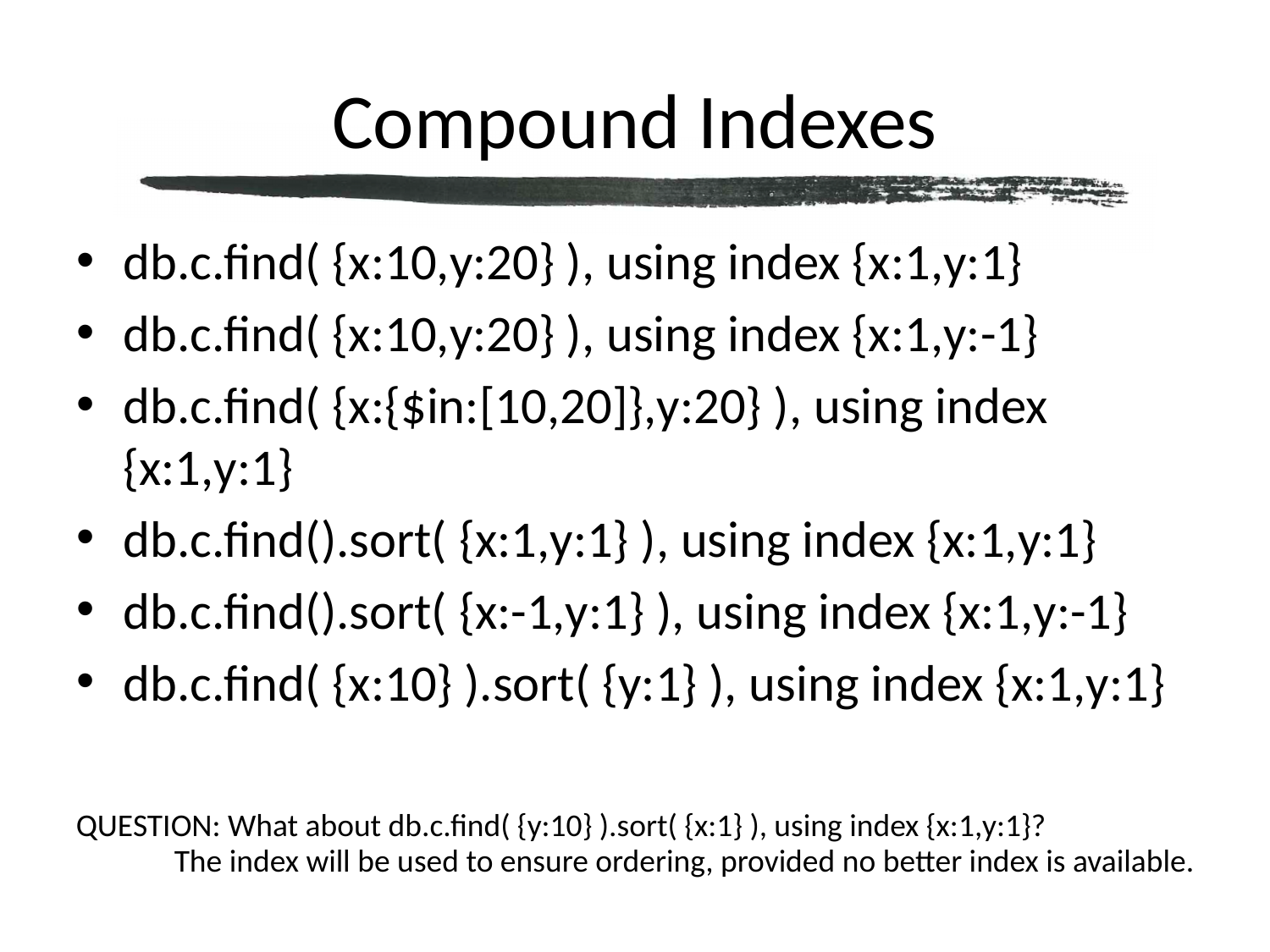

# Compound Indexes
db.c.find( {x:10,y:20} ), using index {x:1,y:1}
db.c.find( {x:10,y:20} ), using index {x:1,y:-1}
db.c.find( {x:{$in:[10,20]},y:20} ), using index {x:1,y:1}
db.c.find().sort( {x:1,y:1} ), using index {x:1,y:1}
db.c.find().sort( {x:-1,y:1} ), using index {x:1,y:-1}
db.c.find( {x:10} ).sort( {y:1} ), using index {x:1,y:1}
QUESTION: What about db.c.find( {y:10} ).sort( {x:1} ), using index {x:1,y:1}?
The index will be used to ensure ordering, provided no better index is available.